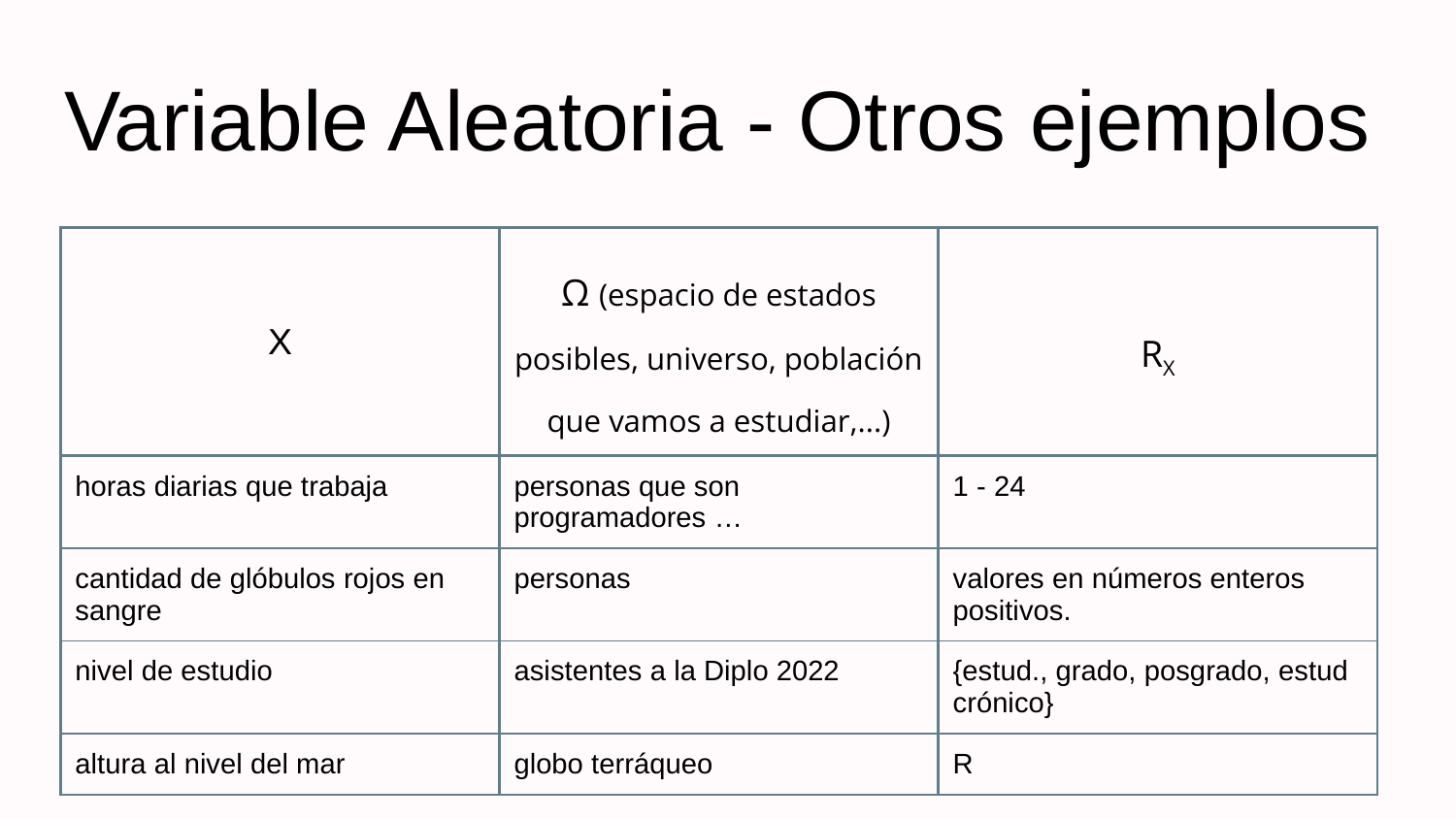

# Variable Aleatoria - Otros ejemplos
| X | Ω (espacio de estados posibles, universo, población que vamos a estudiar,...) | RX |
| --- | --- | --- |
| horas diarias que trabaja | personas que son programadores … | 1 - 24 |
| cantidad de glóbulos rojos en sangre | personas | valores en números enteros positivos. |
| nivel de estudio | asistentes a la Diplo 2022 | {estud., grado, posgrado, estud crónico} |
| altura al nivel del mar | globo terráqueo | R |